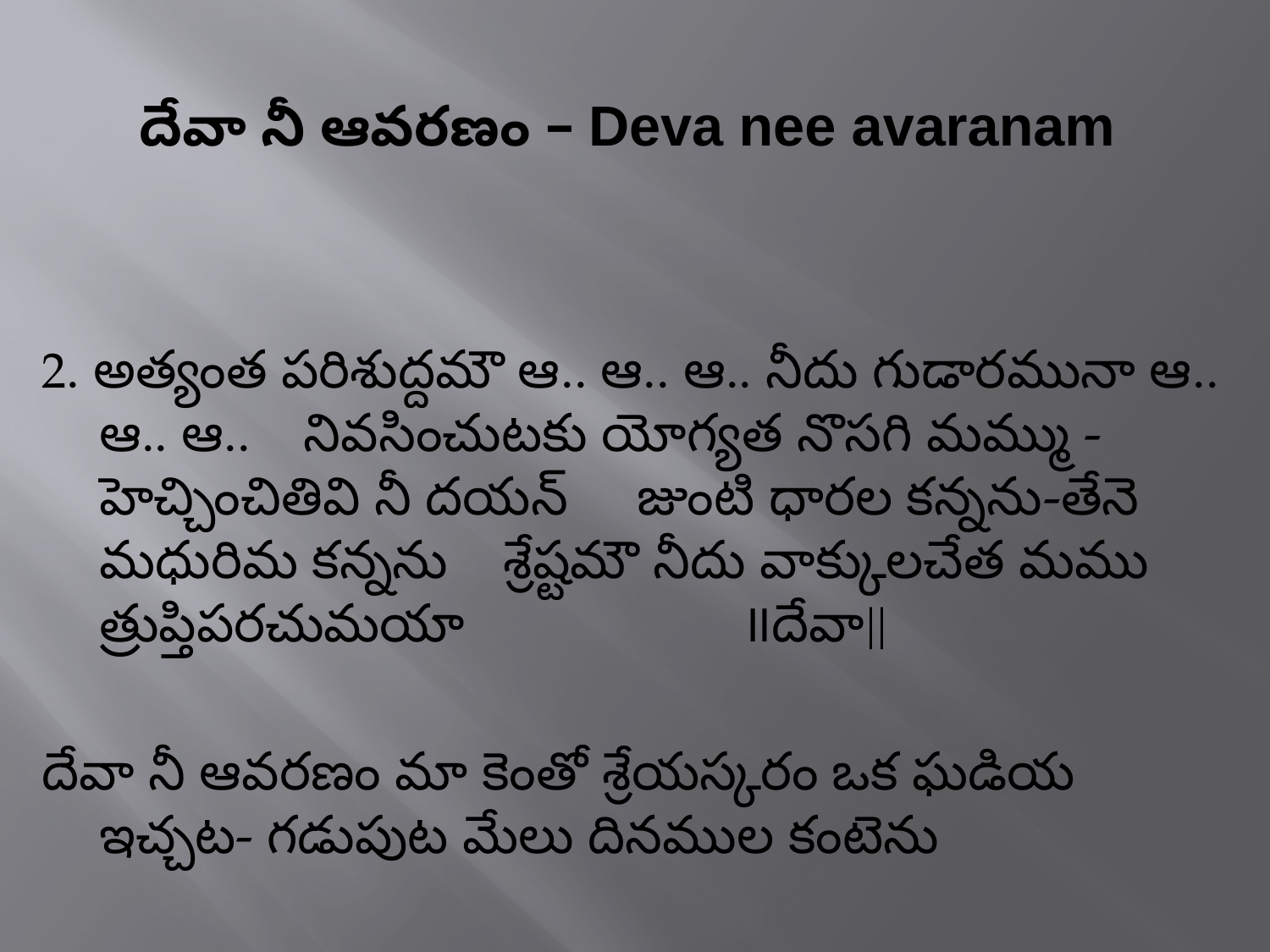

# దేవా నీ ఆవరణం – Deva nee avaranam

2. అత్యంత పరిశుద్దమౌ ఆ.. ఆ.. ఆ.. నీదు గుడారమునా ఆ.. ఆ.. ఆ..    నివసించుటకు యోగ్యత నొసగి మమ్ము - హెచ్చించితివి నీ దయన్     జుంటి ధారల కన్నను-తేనె మధురిమ కన్నను    శ్రేష్టమౌ నీదు వాక్కులచేత మము త్రుప్తిపరచుమయా                    ॥దేవా||

దేవా నీ ఆవరణం మా కెంతో శ్రేయస్కరం ఒక ఘడియ ఇచ్చట- గడుపుట మేలు దినముల కంటెను